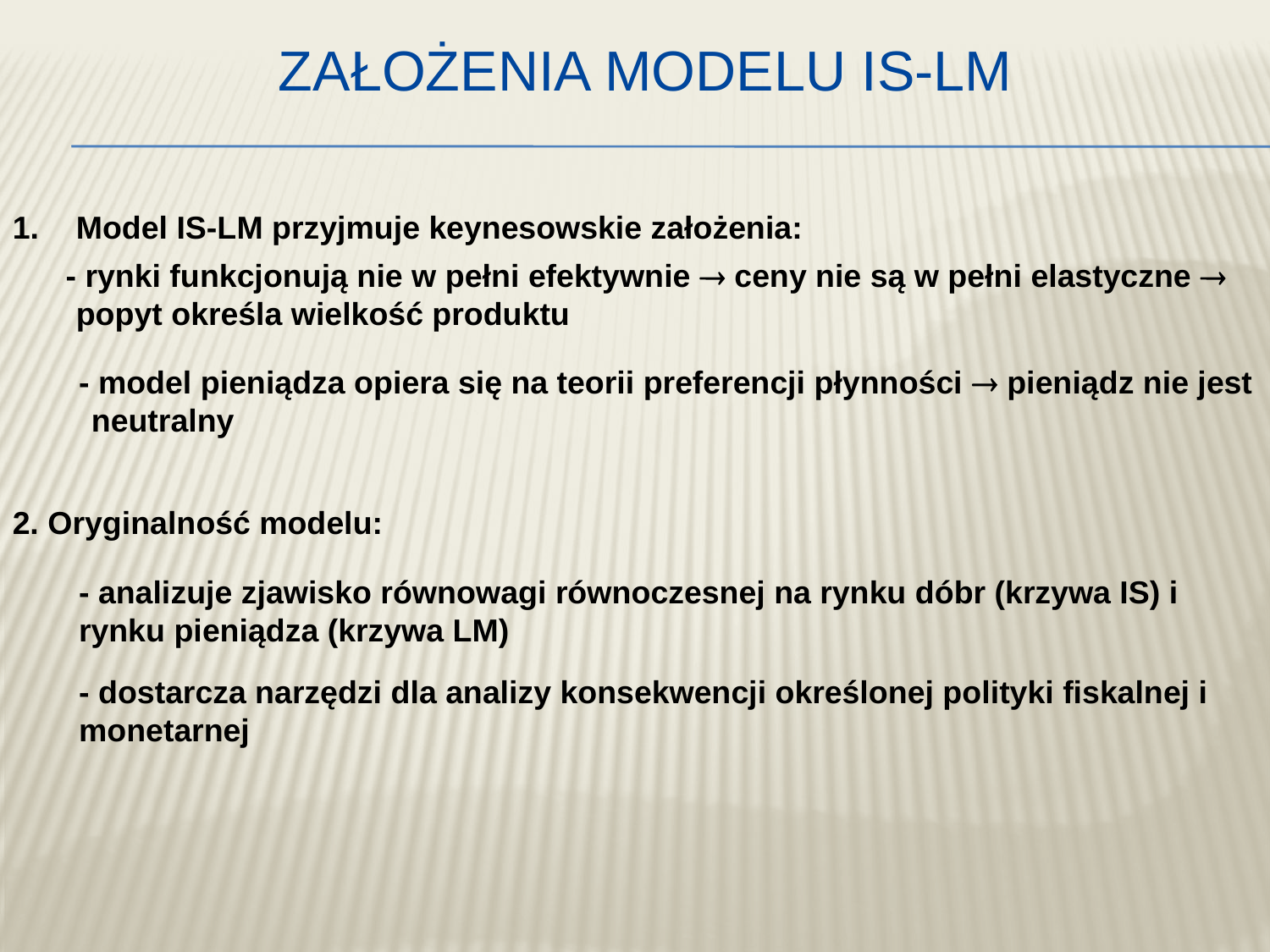

# Założenia modelu IS-LM
Model IS-LM przyjmuje keynesowskie założenia:
      - rynki funkcjonują nie w pełni efektywnie → ceny nie są w pełni elastyczne → popyt określa wielkość produktu
- model pieniądza opiera się na teorii preferencji płynności → pieniądz nie jest neutralny
2. Oryginalność modelu:
- analizuje zjawisko równowagi równoczesnej na rynku dóbr (krzywa IS) i rynku pieniądza (krzywa LM)
- dostarcza narzędzi dla analizy konsekwencji określonej polityki fiskalnej i monetarnej